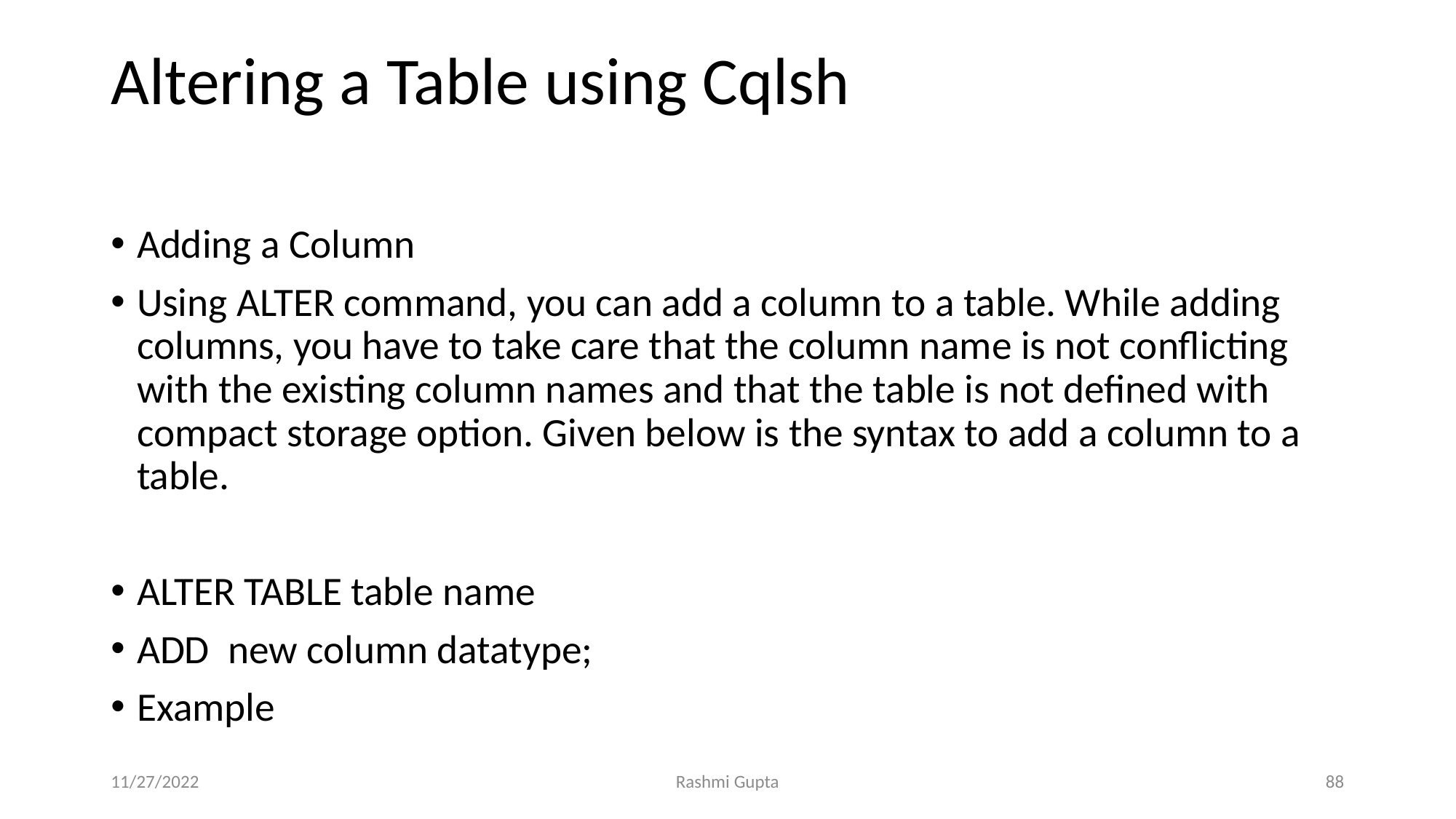

# Altering a Table using Cqlsh
Adding a Column
Using ALTER command, you can add a column to a table. While adding columns, you have to take care that the column name is not conflicting with the existing column names and that the table is not defined with compact storage option. Given below is the syntax to add a column to a table.

ALTER TABLE table name
ADD  new column datatype;
Example
11/27/2022
Rashmi Gupta
88